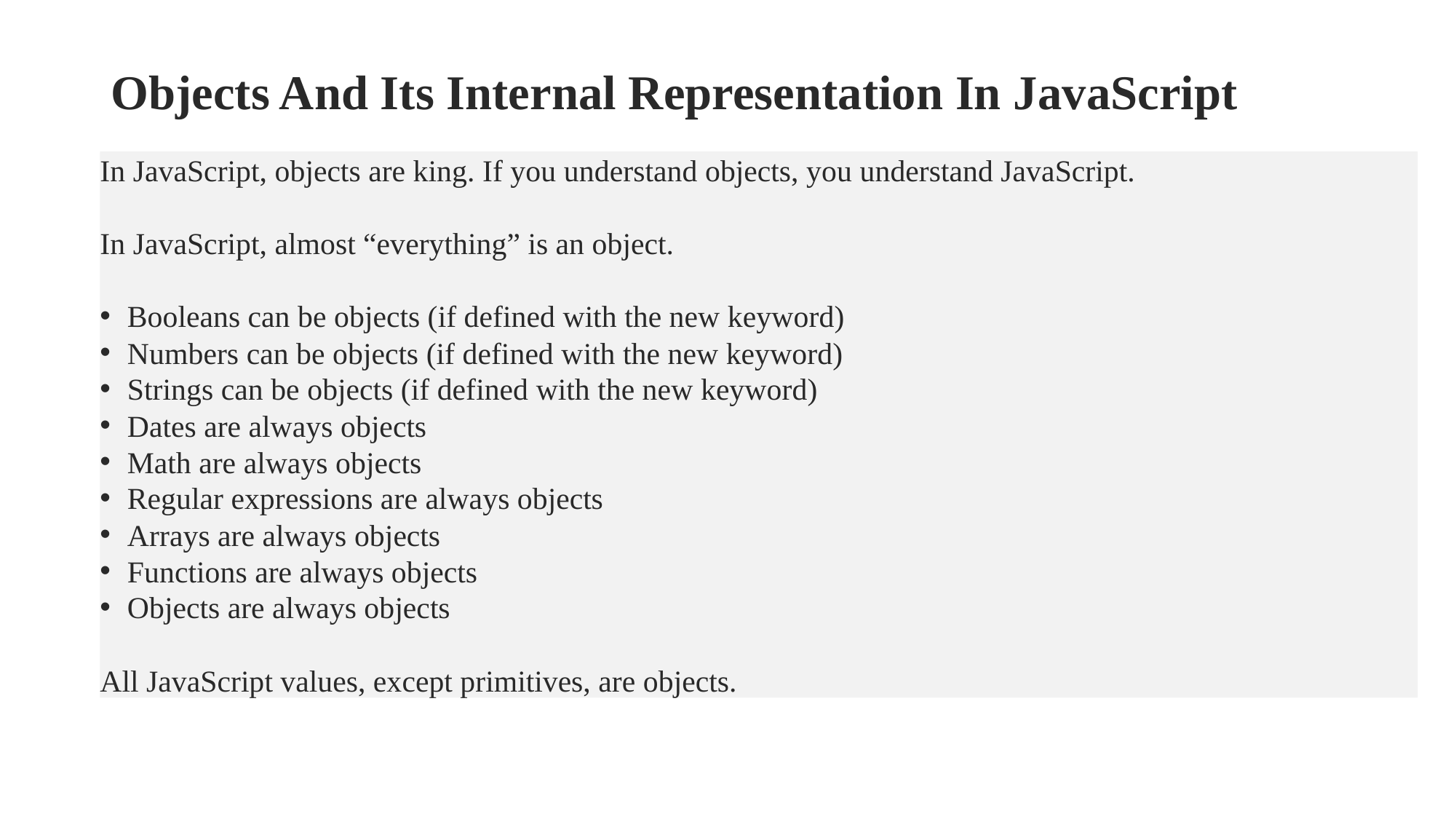

# Objects And Its Internal Representation In JavaScript
In JavaScript, objects are king. If you understand objects, you understand JavaScript.

In JavaScript, almost “everything” is an object.

Booleans can be objects (if defined with the new keyword)
Numbers can be objects (if defined with the new keyword)
Strings can be objects (if defined with the new keyword)
Dates are always objects
Math are always objects
Regular expressions are always objects
Arrays are always objects
Functions are always objects
Objects are always objects

All JavaScript values, except primitives, are objects.